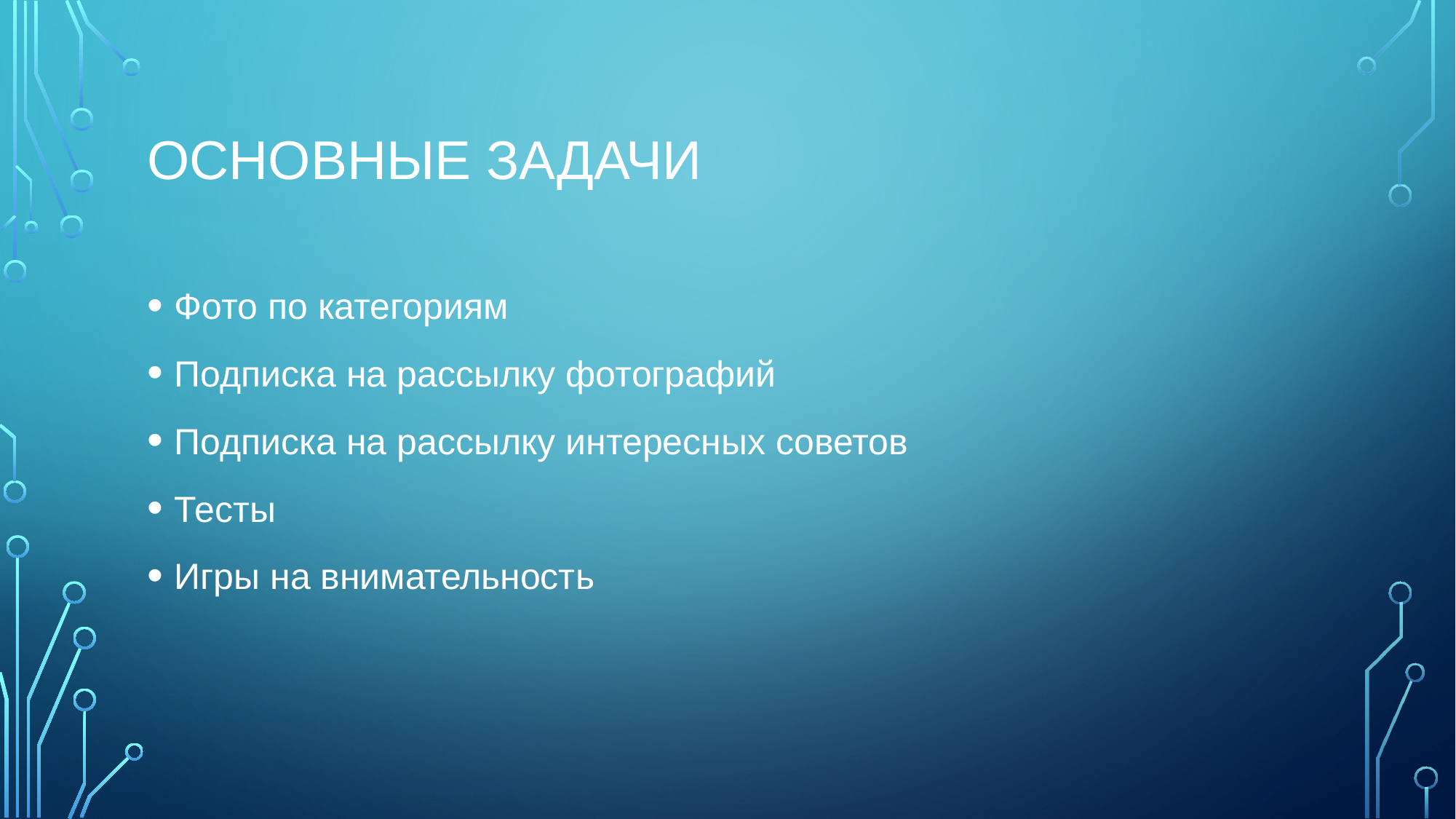

# Основные задачи
Фото по категориям
Подписка на рассылку фотографий
Подписка на рассылку интересных советов
Тесты
Игры на внимательность